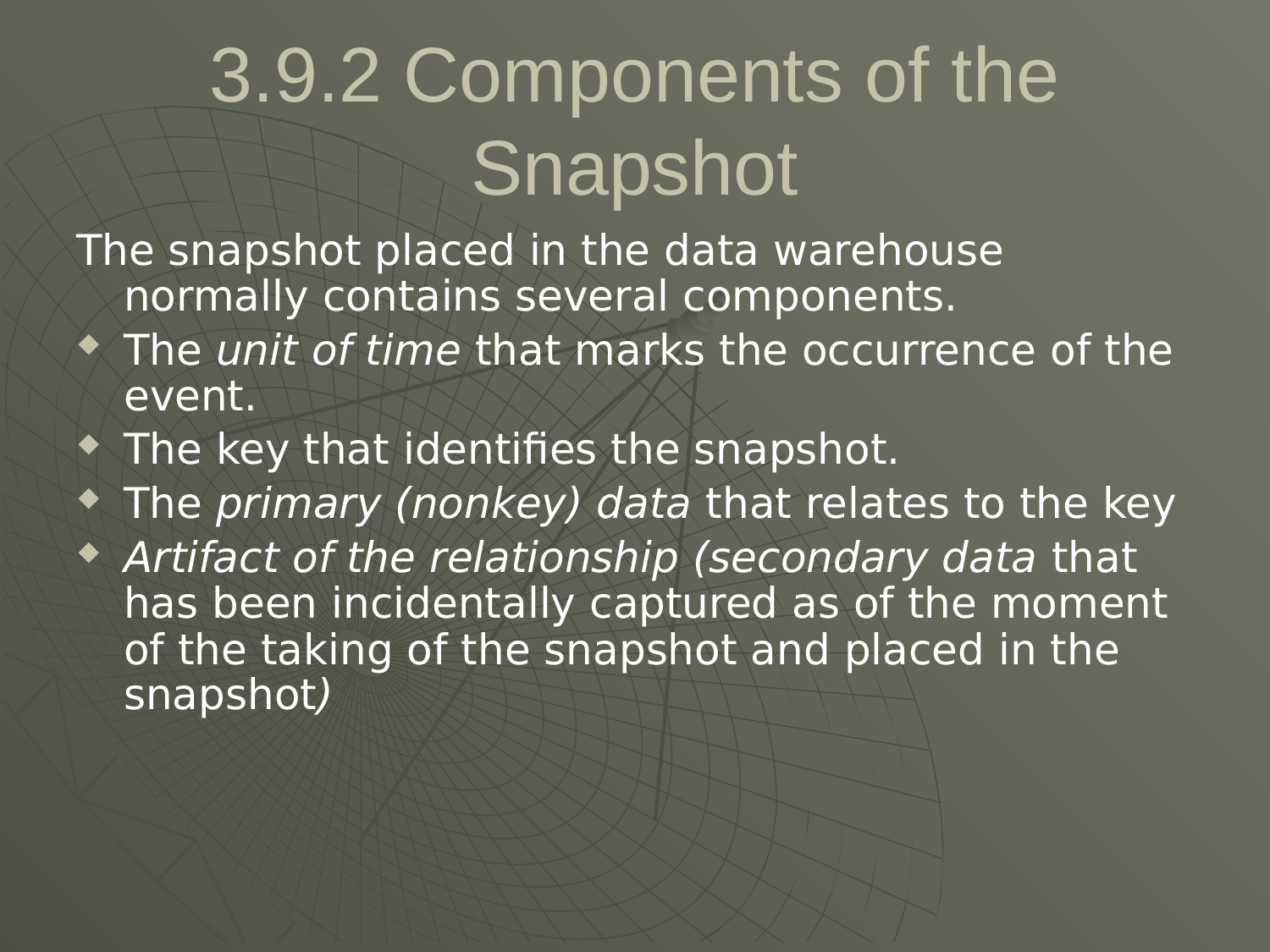

# 3.9.2 Components of the Snapshot
The snapshot placed in the data warehouse normally contains several components.
The unit of time that marks the occurrence of the event.
The key that identifies the snapshot.
The primary (nonkey) data that relates to the key
Artifact of the relationship (secondary data that has been incidentally captured as of the moment of the taking of the snapshot and placed in the snapshot)